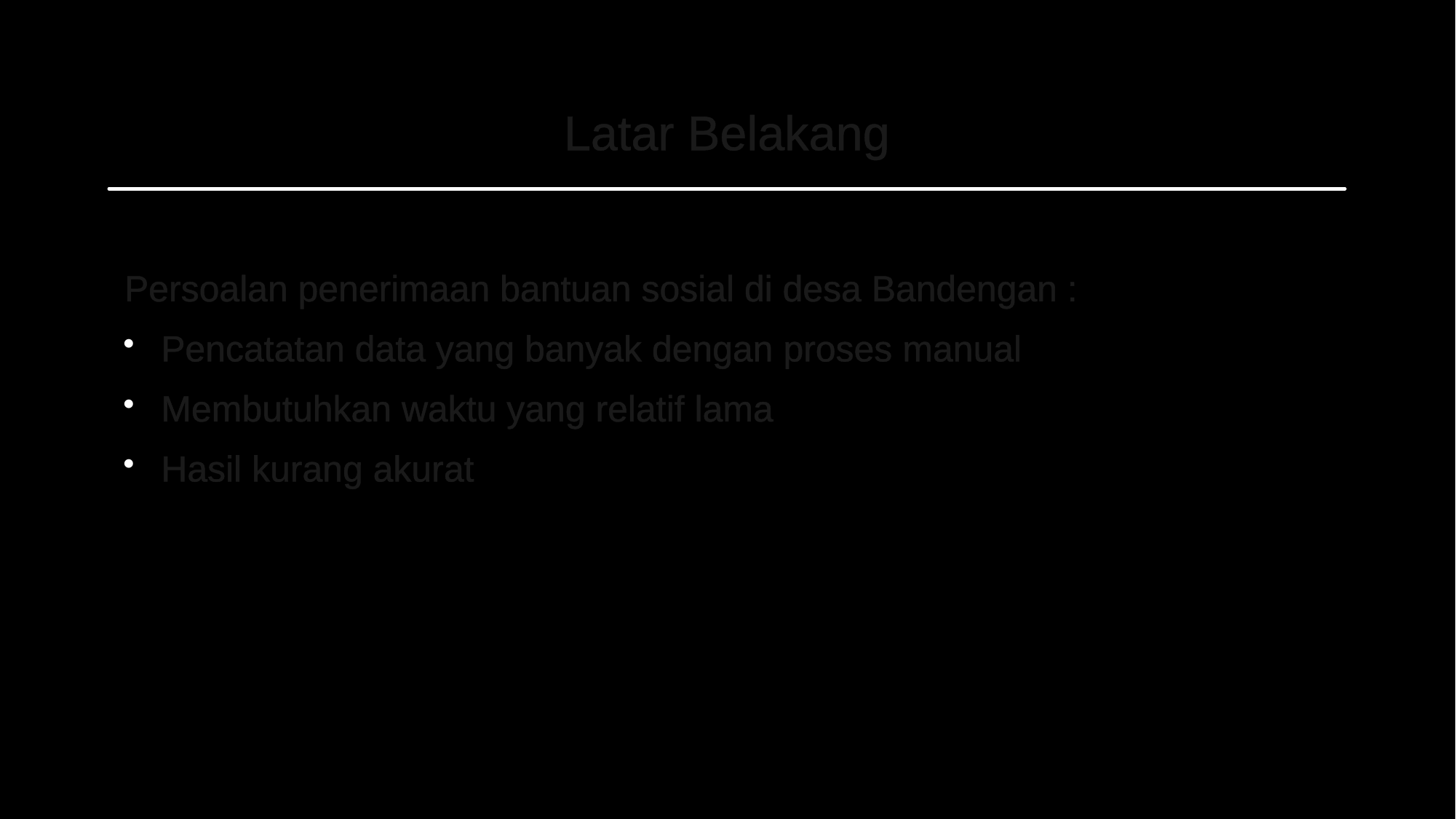

# Latar Belakang
Persoalan penerimaan bantuan sosial di desa Bandengan :
Pencatatan data yang banyak dengan proses manual
Membutuhkan waktu yang relatif lama
Hasil kurang akurat